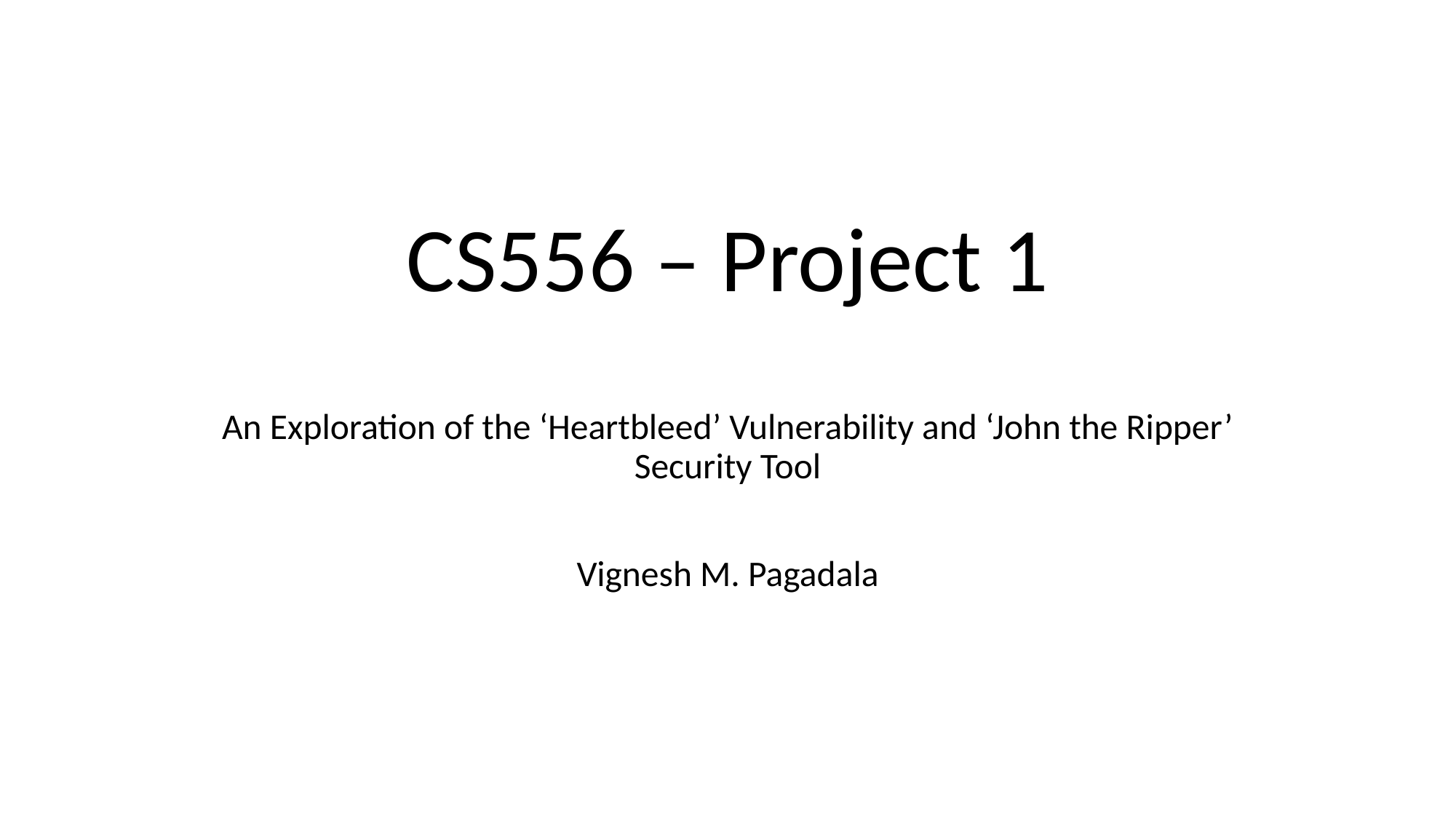

# CS556 – Project 1
An Exploration of the ‘Heartbleed’ Vulnerability and ‘John the Ripper’ Security Tool

Vignesh M. Pagadala